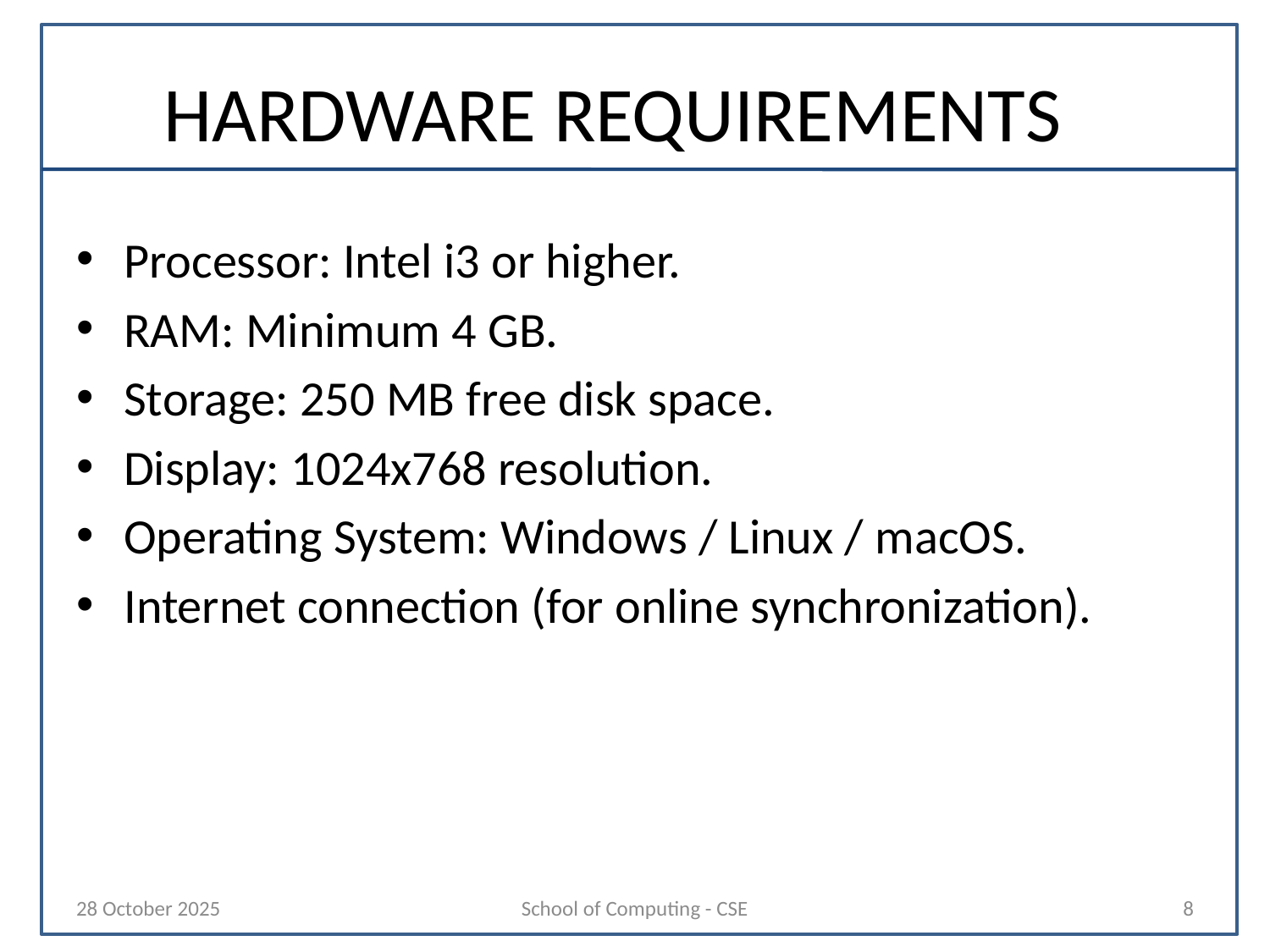

# HARDWARE REQUIREMENTS
Processor: Intel i3 or higher.
RAM: Minimum 4 GB.
Storage: 250 MB free disk space.
Display: 1024x768 resolution.
Operating System: Windows / Linux / macOS.
Internet connection (for online synchronization).

28 October 2025
School of Computing - CSE
8